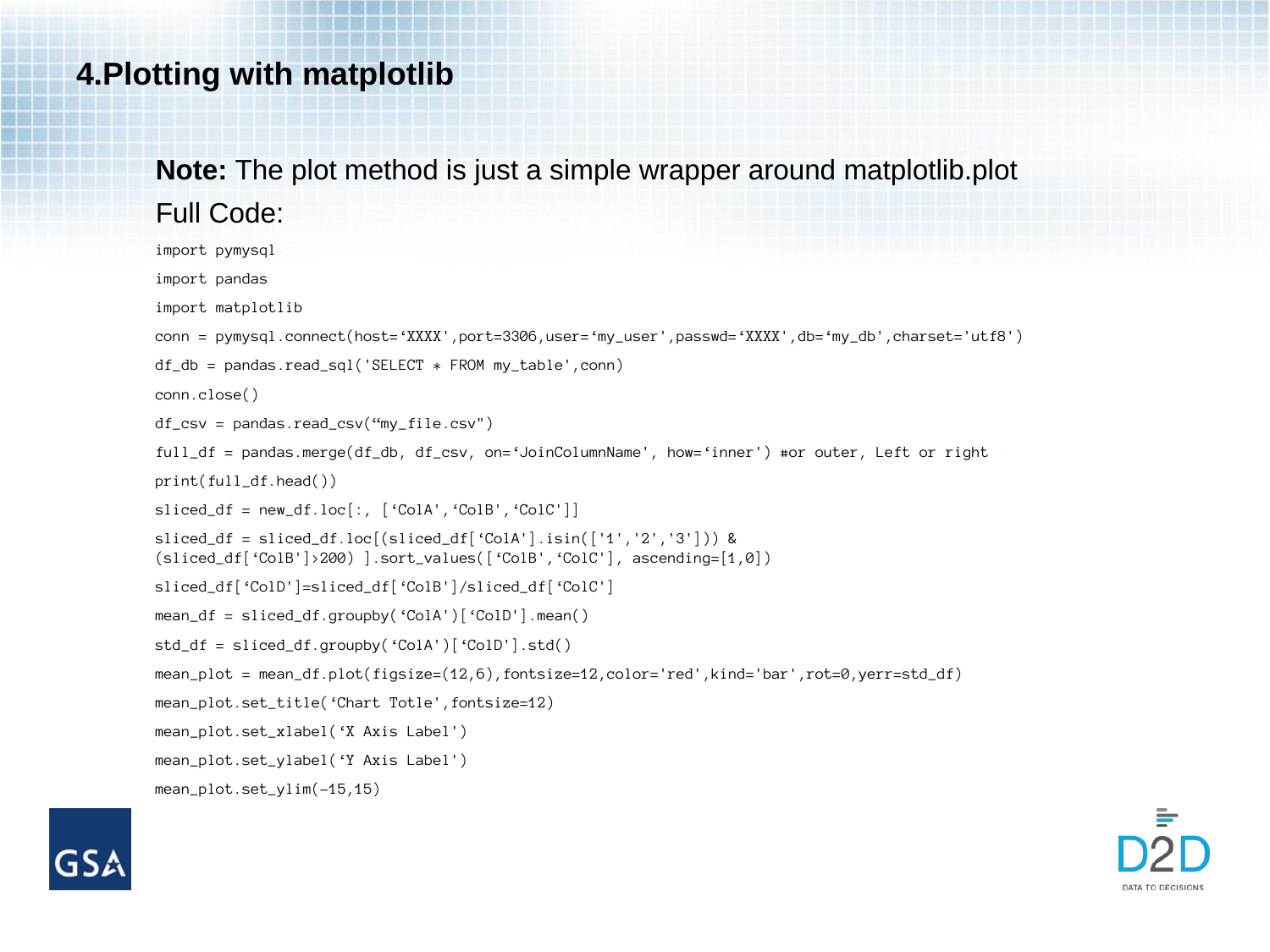

# 4.Plotting with matplotlib
Note: The plot method is just a simple wrapper around matplotlib.plot
Full Code:
import pymysql
import pandas
import matplotlib
conn = pymysql.connect(host=‘XXXX',port=3306,user=‘my_user',passwd=‘XXXX',db=‘my_db',charset='utf8')
df_db = pandas.read_sql('SELECT * FROM my_table',conn)
conn.close()
df_csv = pandas.read_csv(“my_file.csv")
full_df = pandas.merge(df_db, df_csv, on=‘JoinColumnName', how=‘inner') #or outer, Left or right
print(full_df.head())
sliced_df = new_df.loc[:, [‘ColA',‘ColB',‘ColC']]
sliced_df = sliced_df.loc[(sliced_df[‘ColA'].isin(['1','2','3'])) & (sliced_df[‘ColB']>200) ].sort_values([‘ColB',‘ColC'], ascending=[1,0])
sliced_df[‘ColD']=sliced_df[‘ColB']/sliced_df[‘ColC']
mean_df = sliced_df.groupby(‘ColA')[‘ColD'].mean()
std_df = sliced_df.groupby(‘ColA')[‘ColD'].std()
mean_plot = mean_df.plot(figsize=(12,6),fontsize=12,color='red',kind='bar',rot=0,yerr=std_df)
mean_plot.set_title(‘Chart Totle',fontsize=12)
mean_plot.set_xlabel(‘X Axis Label')
mean_plot.set_ylabel(‘Y Axis Label')
mean_plot.set_ylim(-15,15)